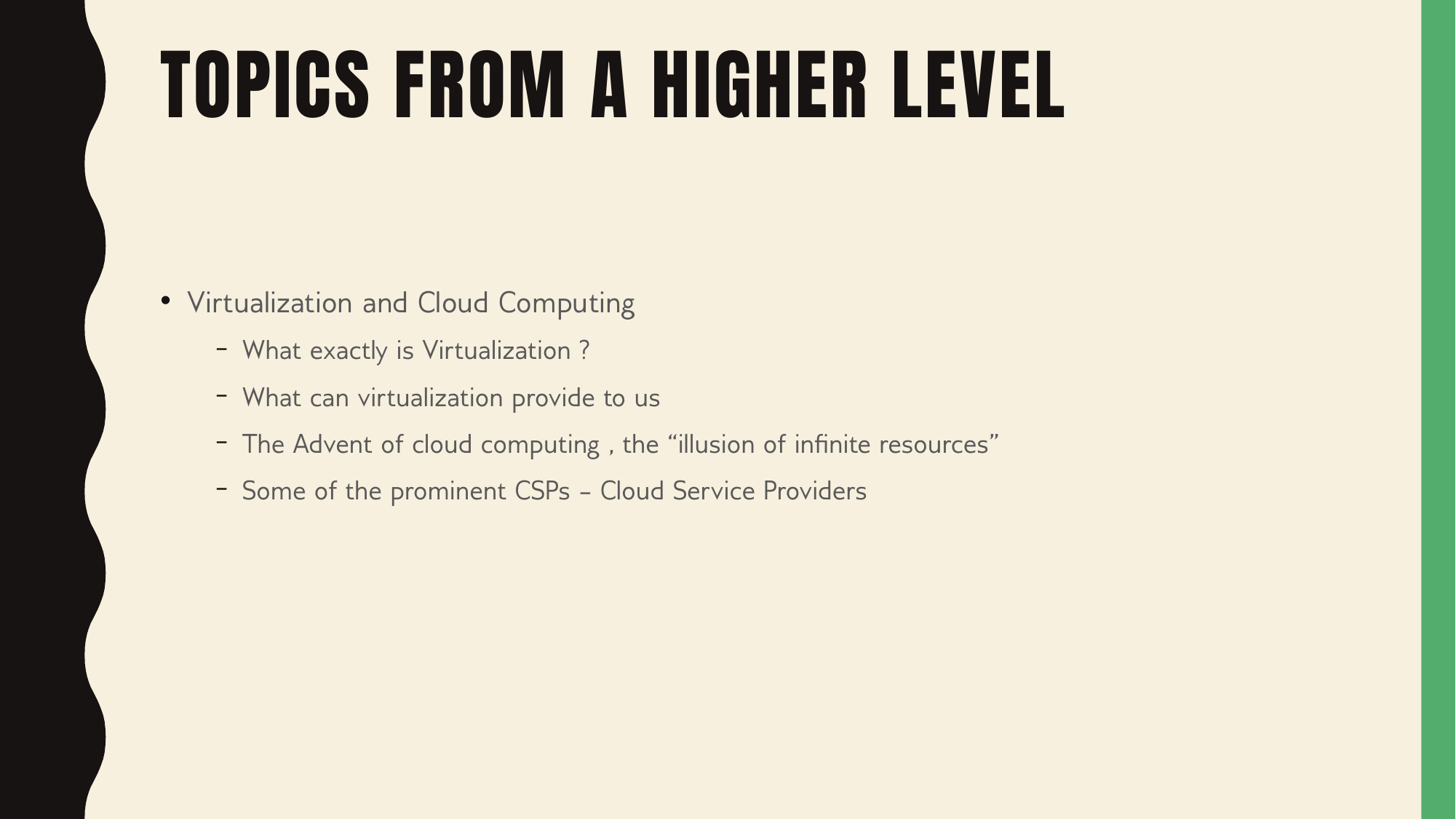

# Topics from a higher level
Virtualization and Cloud Computing
What exactly is Virtualization ?
What can virtualization provide to us
The Advent of cloud computing , the “illusion of infinite resources”
Some of the prominent CSPs – Cloud Service Providers